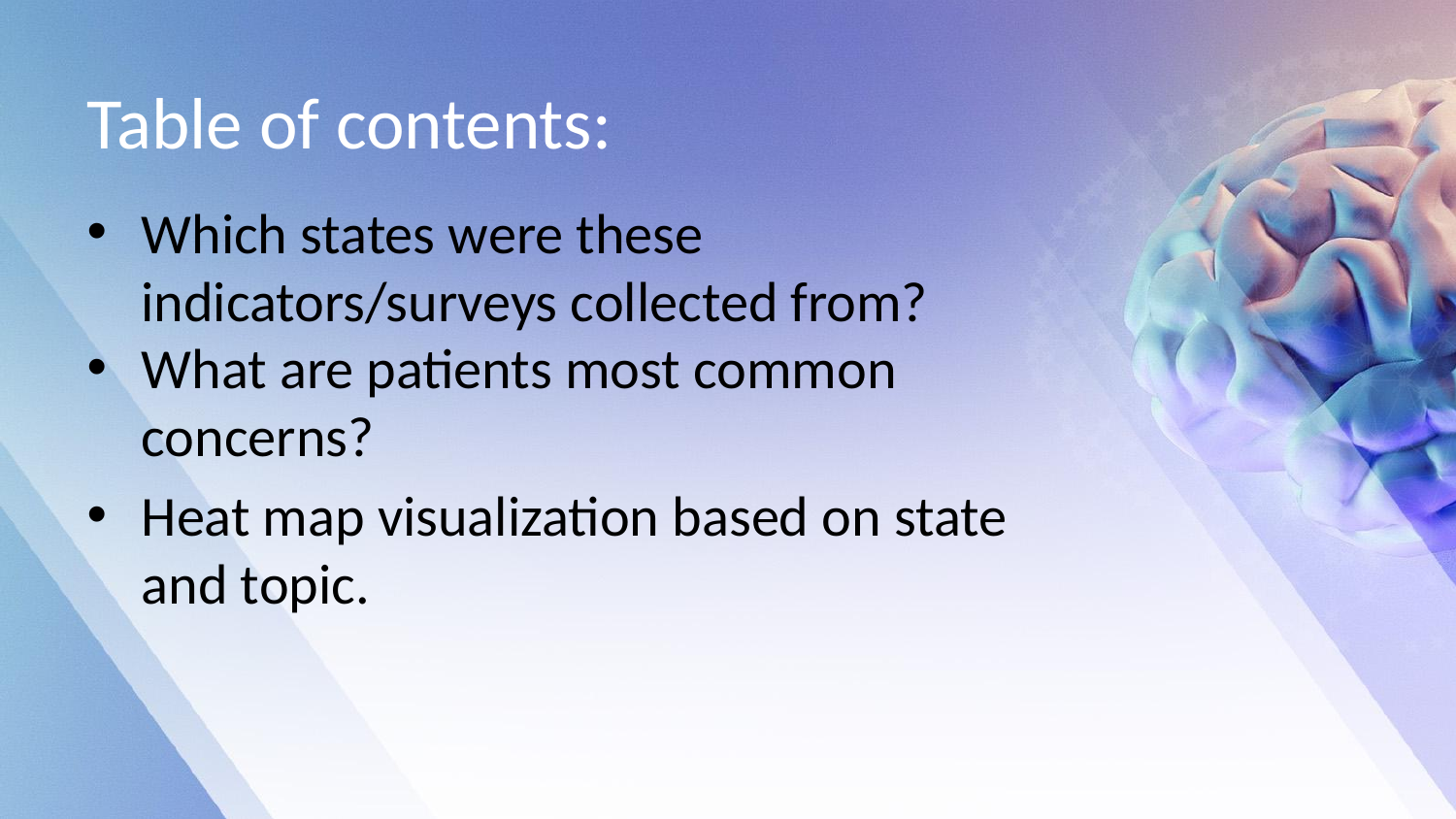

# Table of contents:
Which states were these indicators/surveys collected from?
What are patients most common concerns?
Heat map visualization based on state and topic.